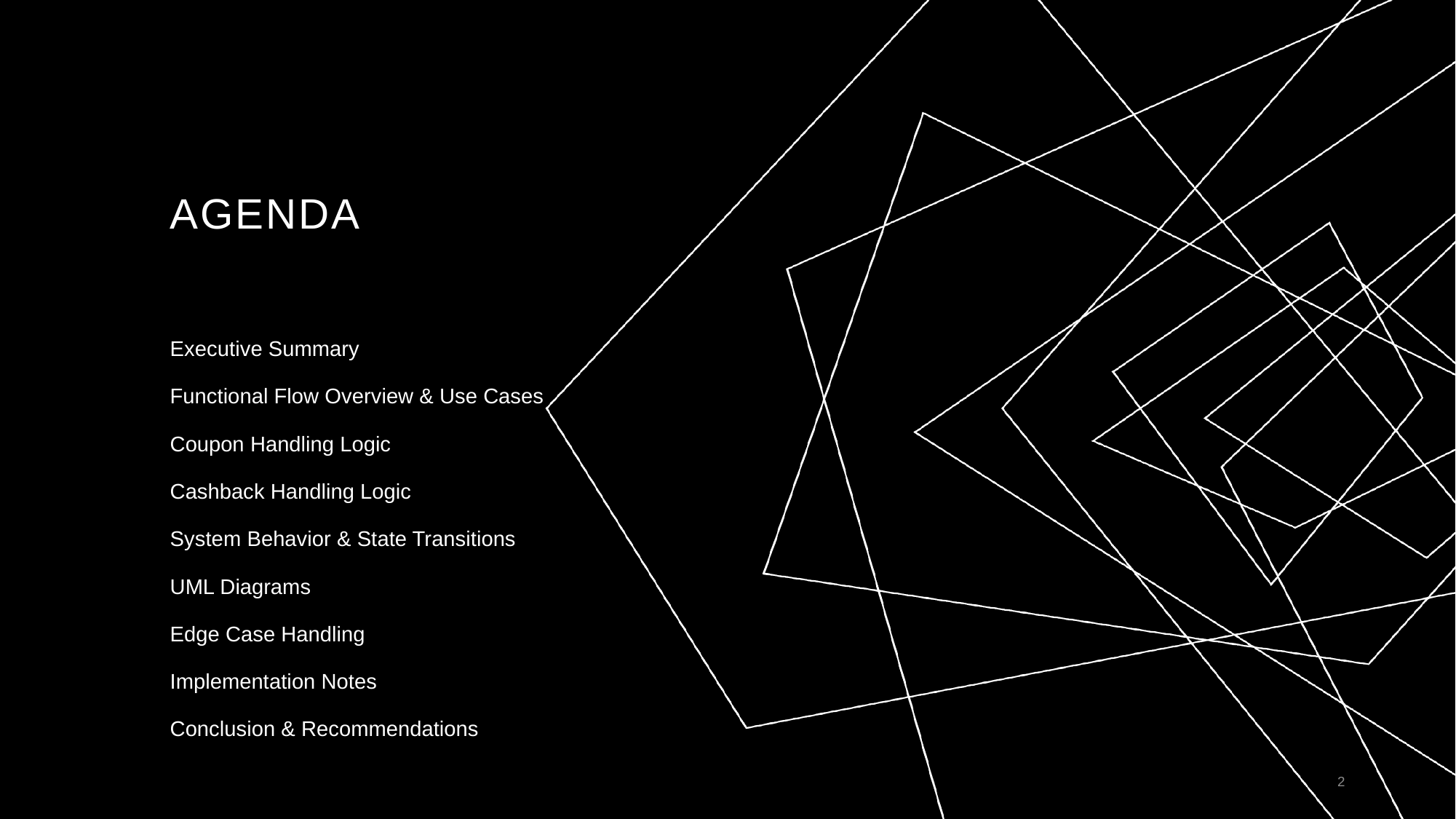

# AGENDA
Executive Summary
Functional Flow Overview & Use Cases
Coupon Handling Logic
Cashback Handling Logic
System Behavior & State Transitions
UML Diagrams
Edge Case Handling
Implementation Notes
Conclusion & Recommendations
2